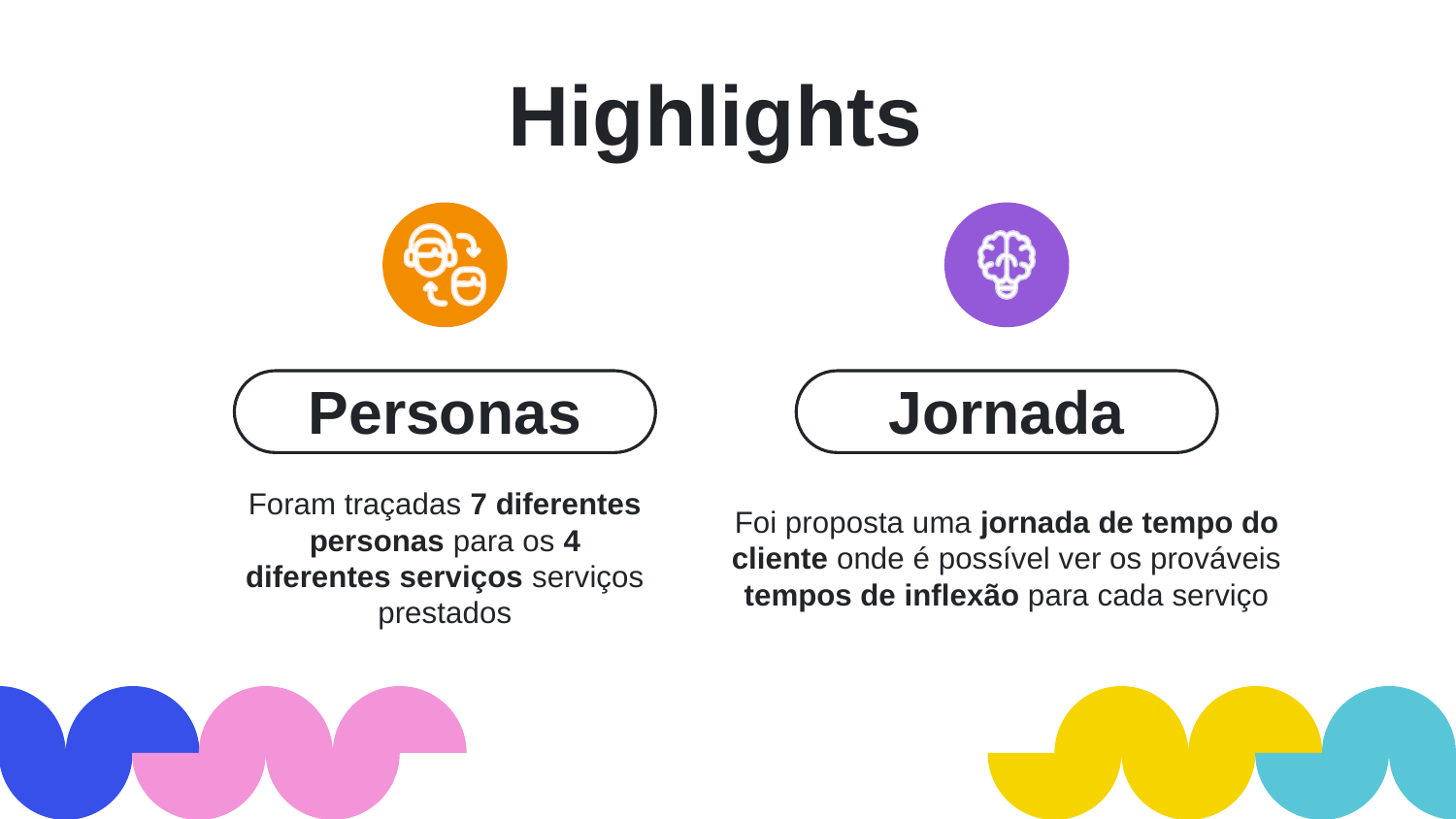

Highlights

# Personas
Jornada
Foram traçadas 7 diferentes personas para os 4 diferentes serviços serviços prestados
Foi proposta uma jornada de tempo do cliente onde é possível ver os prováveis tempos de inflexão para cada serviço